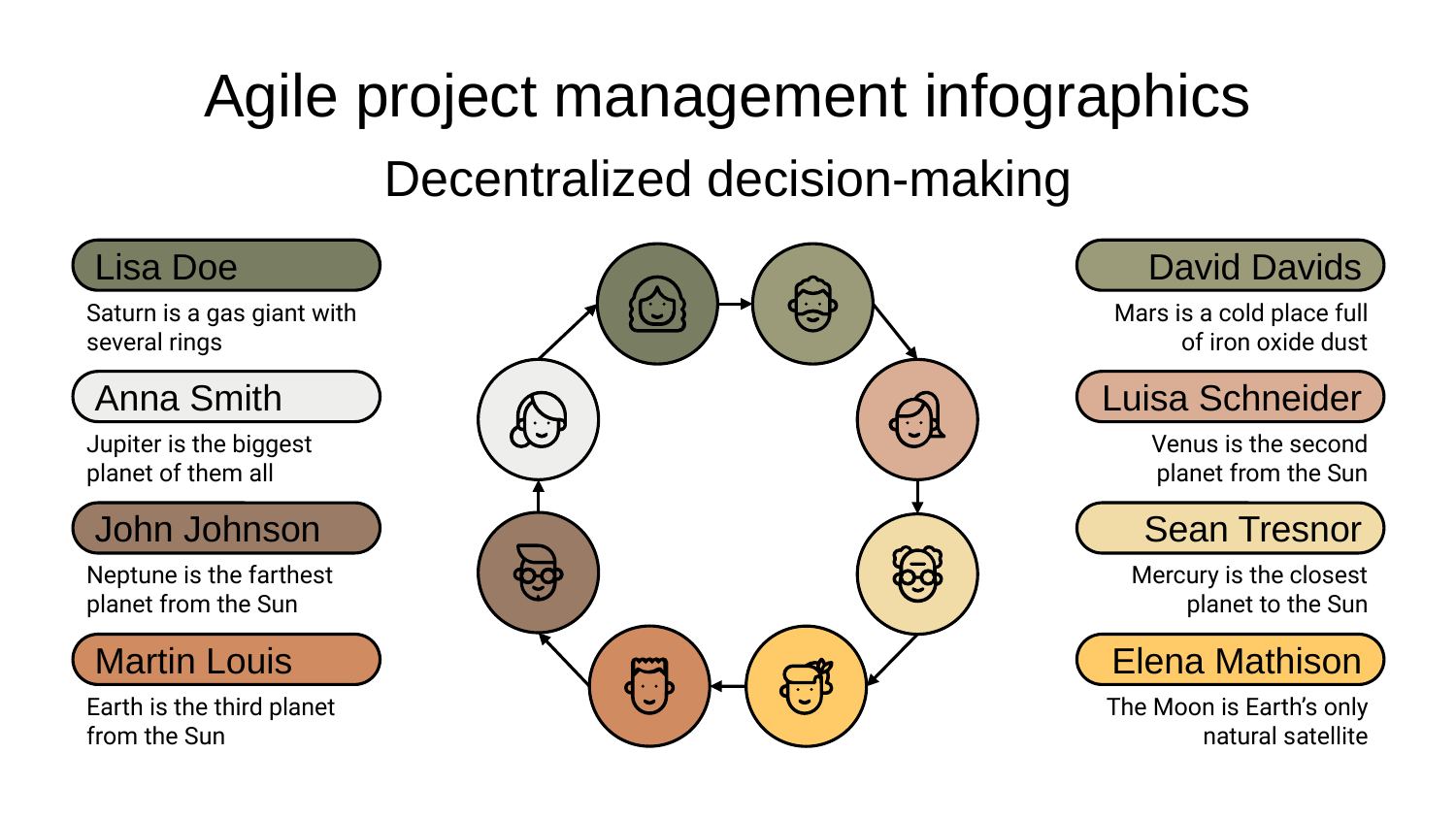

# Agile project management infographics
Decentralized decision-making
Lisa Doe
Saturn is a gas giant with several rings
David Davids
Mars is a cold place full of iron oxide dust

Anna Smith
Jupiter is the biggest planet of them all
Luisa Schneider
Venus is the second planet from the Sun

John Johnson
Neptune is the farthest planet from the Sun
Sean Tresnor
Mercury is the closest planet to the Sun

Martin Louis
Earth is the third planet from the Sun
Elena Mathison
The Moon is Earth’s only natural satellite